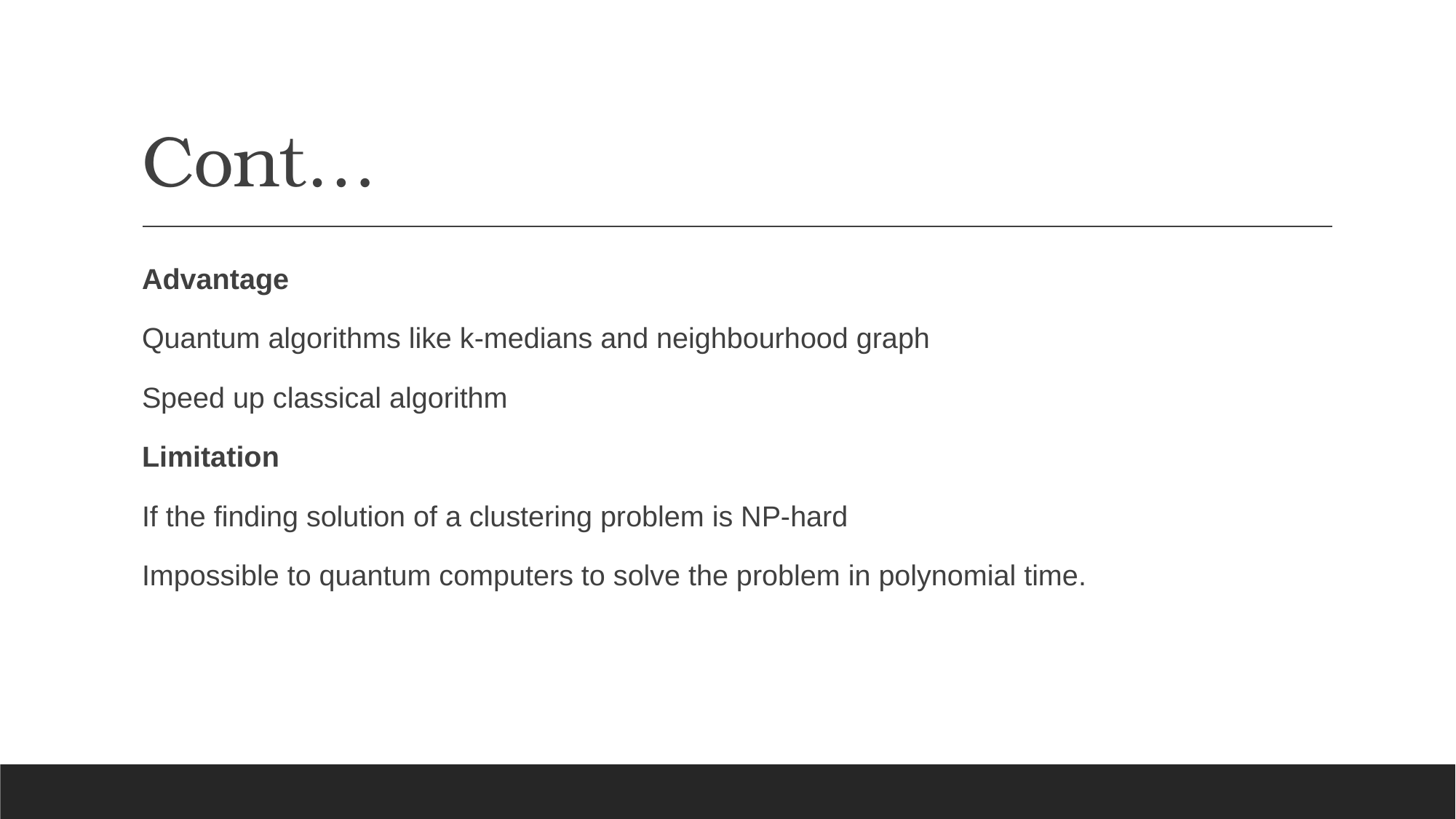

# Cont…
Advantage
Quantum algorithms like k-medians and neighbourhood graph
Speed up classical algorithm
Limitation
If the finding solution of a clustering problem is NP-hard
Impossible to quantum computers to solve the problem in polynomial time.